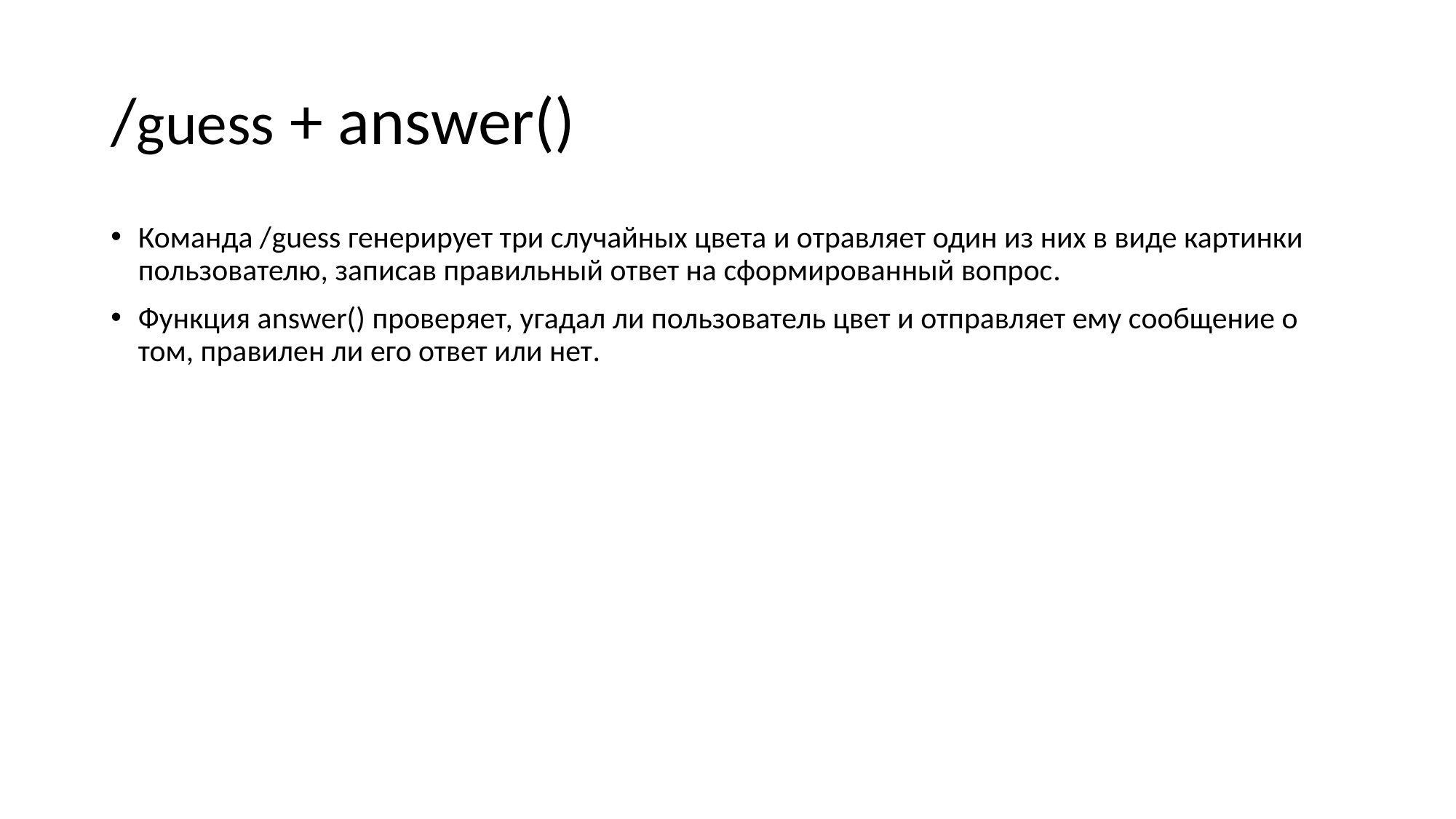

# /guess + answer()
Команда /guess генерирует три случайных цвета и отравляет один из них в виде картинки пользователю, записав правильный ответ на сформированный вопрос.
Функция аnswer() проверяет, угадал ли пользователь цвет и отправляет ему сообщение о том, правилен ли его ответ или нет.